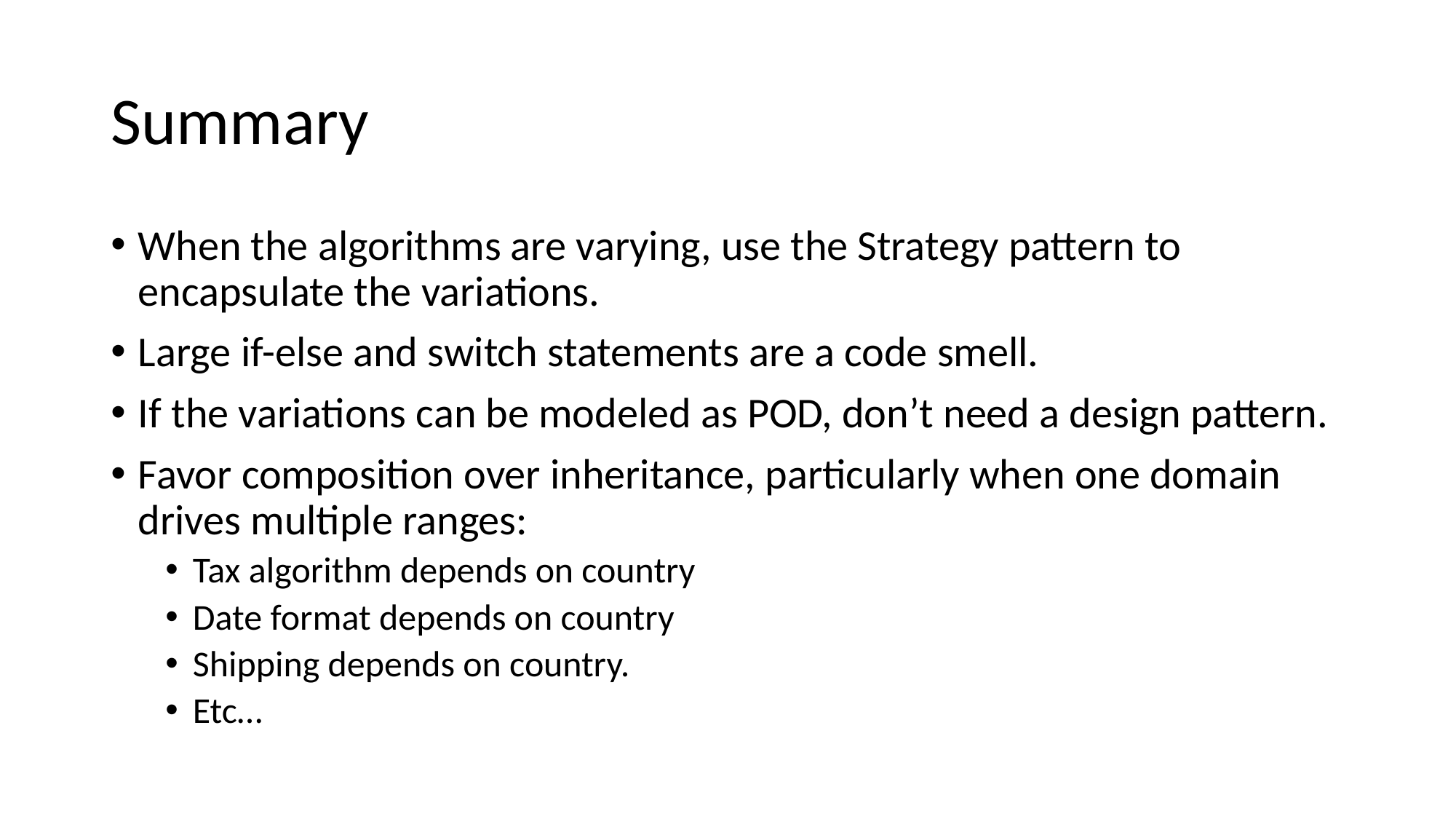

# Summary
When the algorithms are varying, use the Strategy pattern to encapsulate the variations.
Large if-else and switch statements are a code smell.
If the variations can be modeled as POD, don’t need a design pattern.
Favor composition over inheritance, particularly when one domain drives multiple ranges:
Tax algorithm depends on country
Date format depends on country
Shipping depends on country.
Etc…